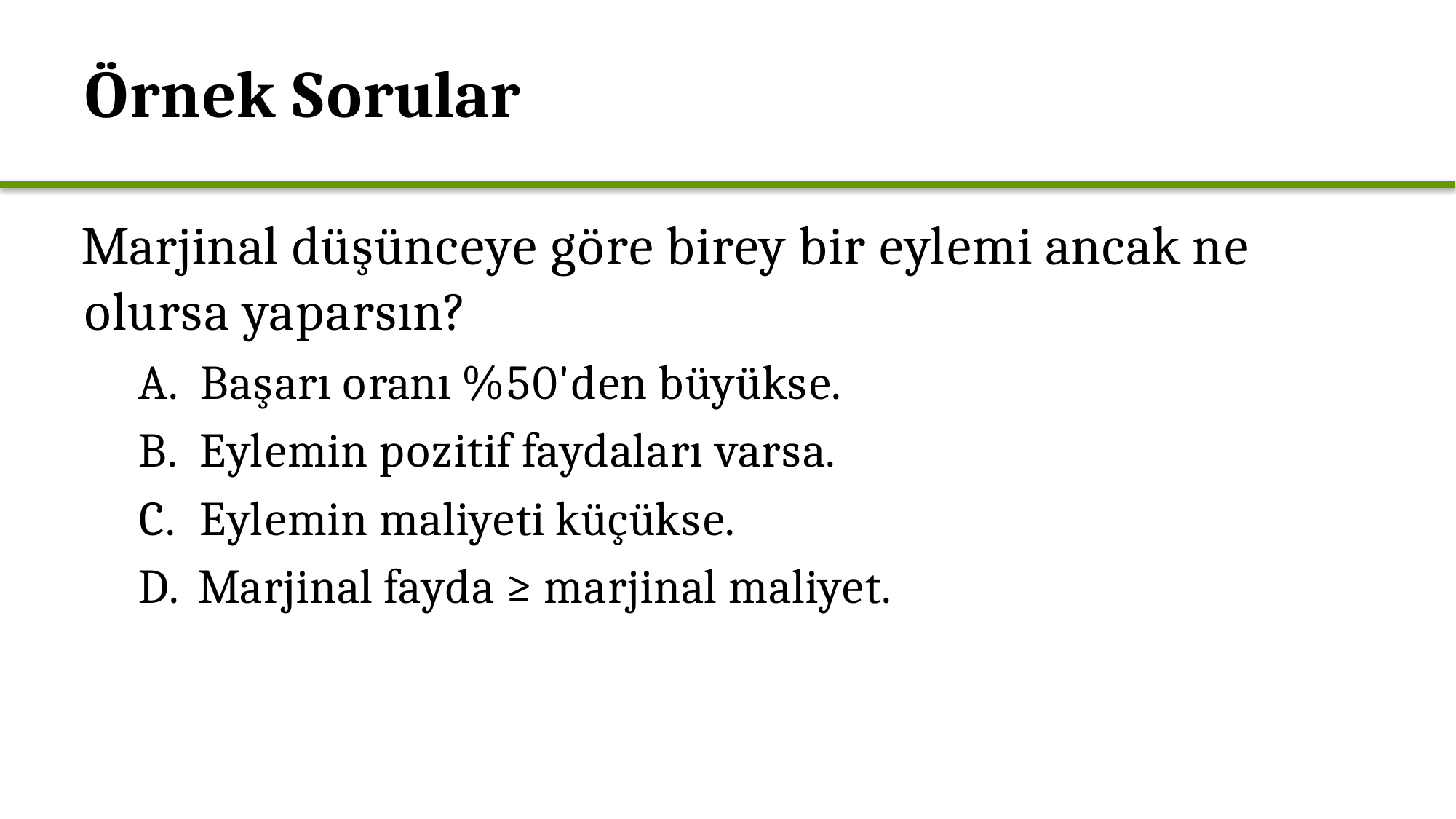

# Örnek Sorular
Marjinal düşünceye göre birey bir eylemi ancak ne olursa yaparsın?
Başarı oranı %50'den büyükse.
Eylemin pozitif faydaları varsa.
Eylemin maliyeti küçükse.
Marjinal fayda ≥ marjinal maliyet.